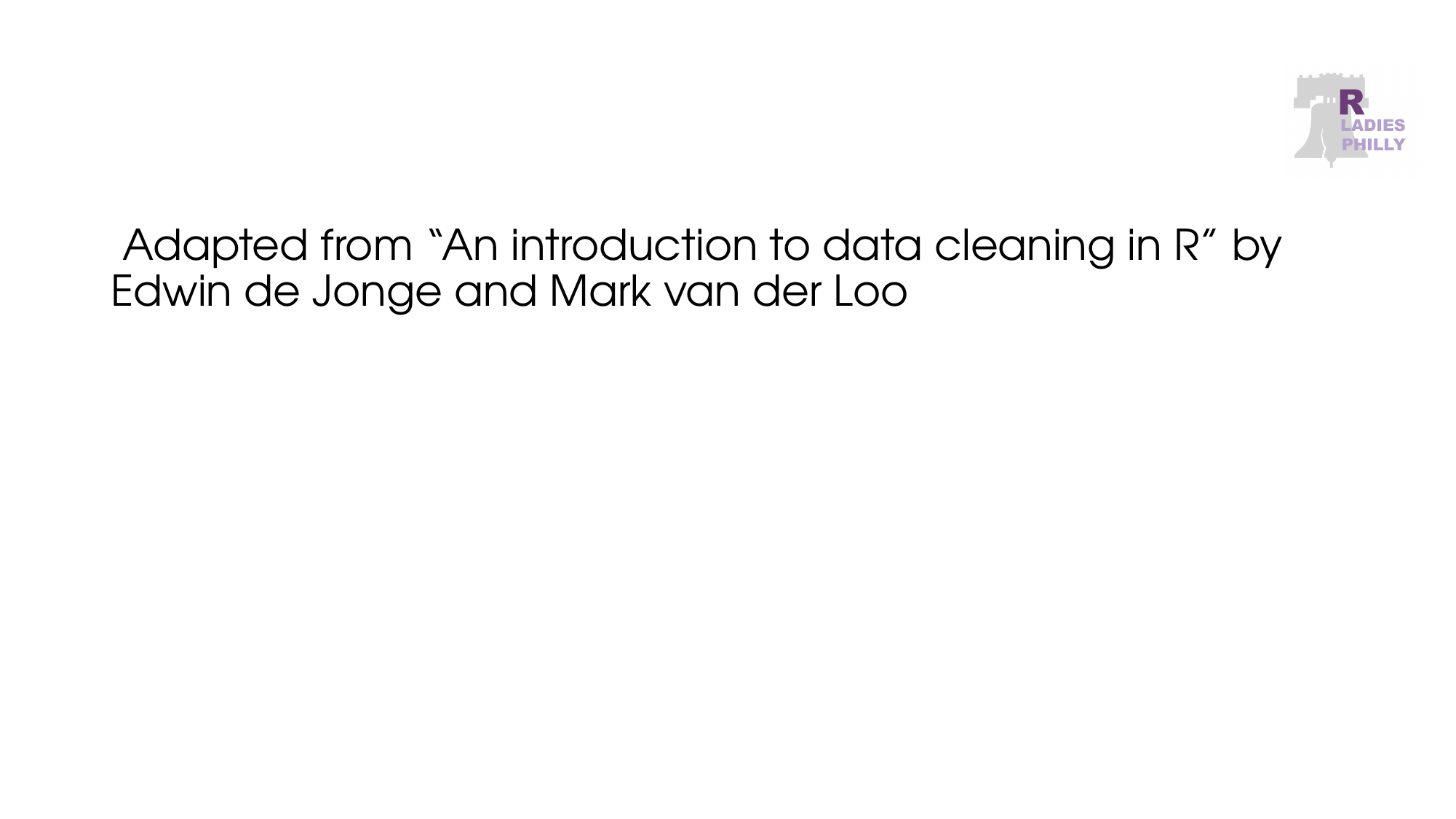

Adapted from “An introduction to data cleaning in R” by Edwin de Jonge and Mark van der Loo